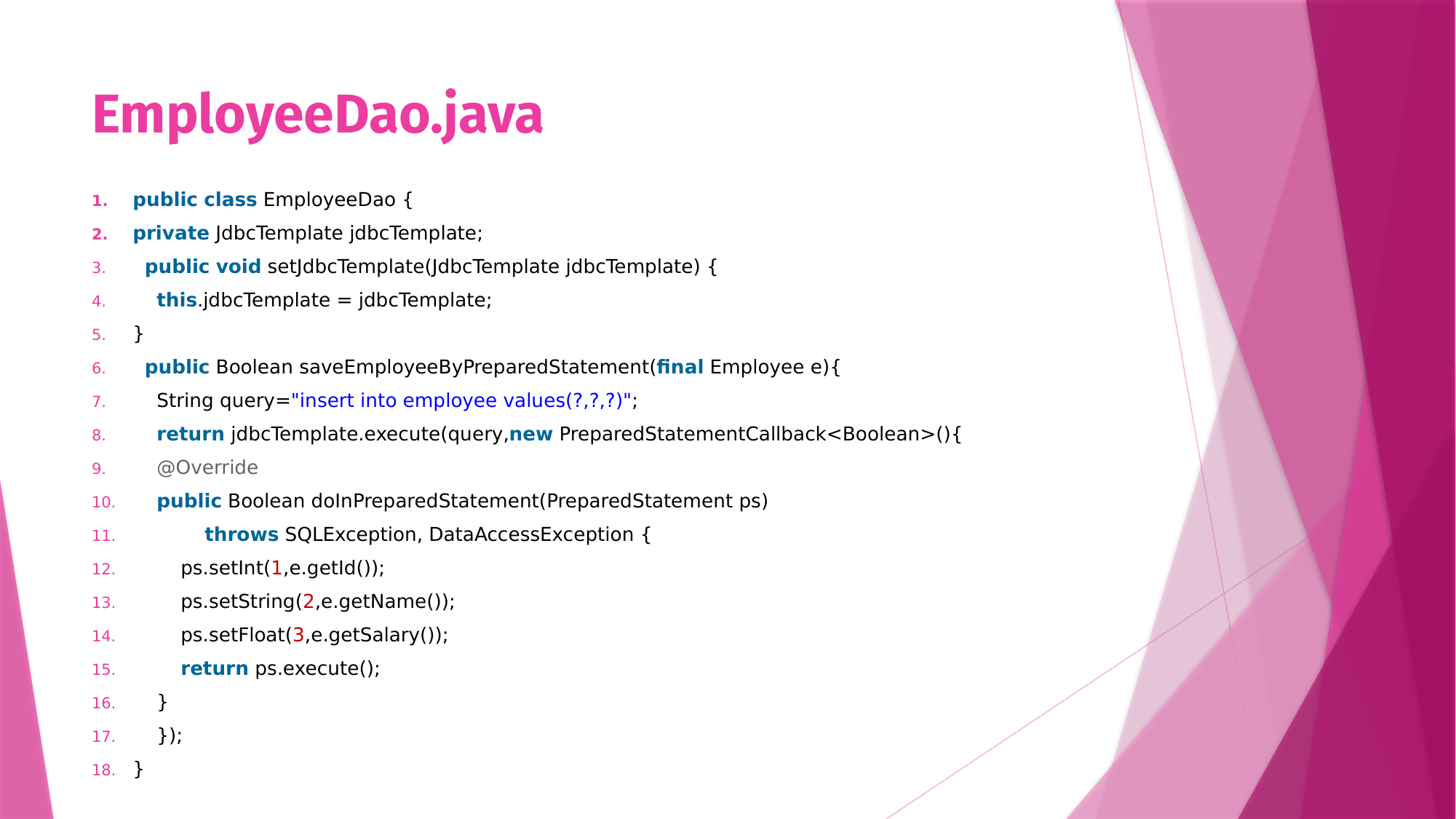

# EmployeeDao.java
public class EmployeeDao {
private JdbcTemplate jdbcTemplate;
  public void setJdbcTemplate(JdbcTemplate jdbcTemplate) {
    this.jdbcTemplate = jdbcTemplate;
}
  public Boolean saveEmployeeByPreparedStatement(final Employee e){
    String query="insert into employee values(?,?,?)";
    return jdbcTemplate.execute(query,new PreparedStatementCallback<Boolean>(){
    @Override
    public Boolean doInPreparedStatement(PreparedStatement ps)
            throws SQLException, DataAccessException {
        ps.setInt(1,e.getId());
        ps.setString(2,e.getName());
        ps.setFloat(3,e.getSalary());
        return ps.execute();
    }
    });
}